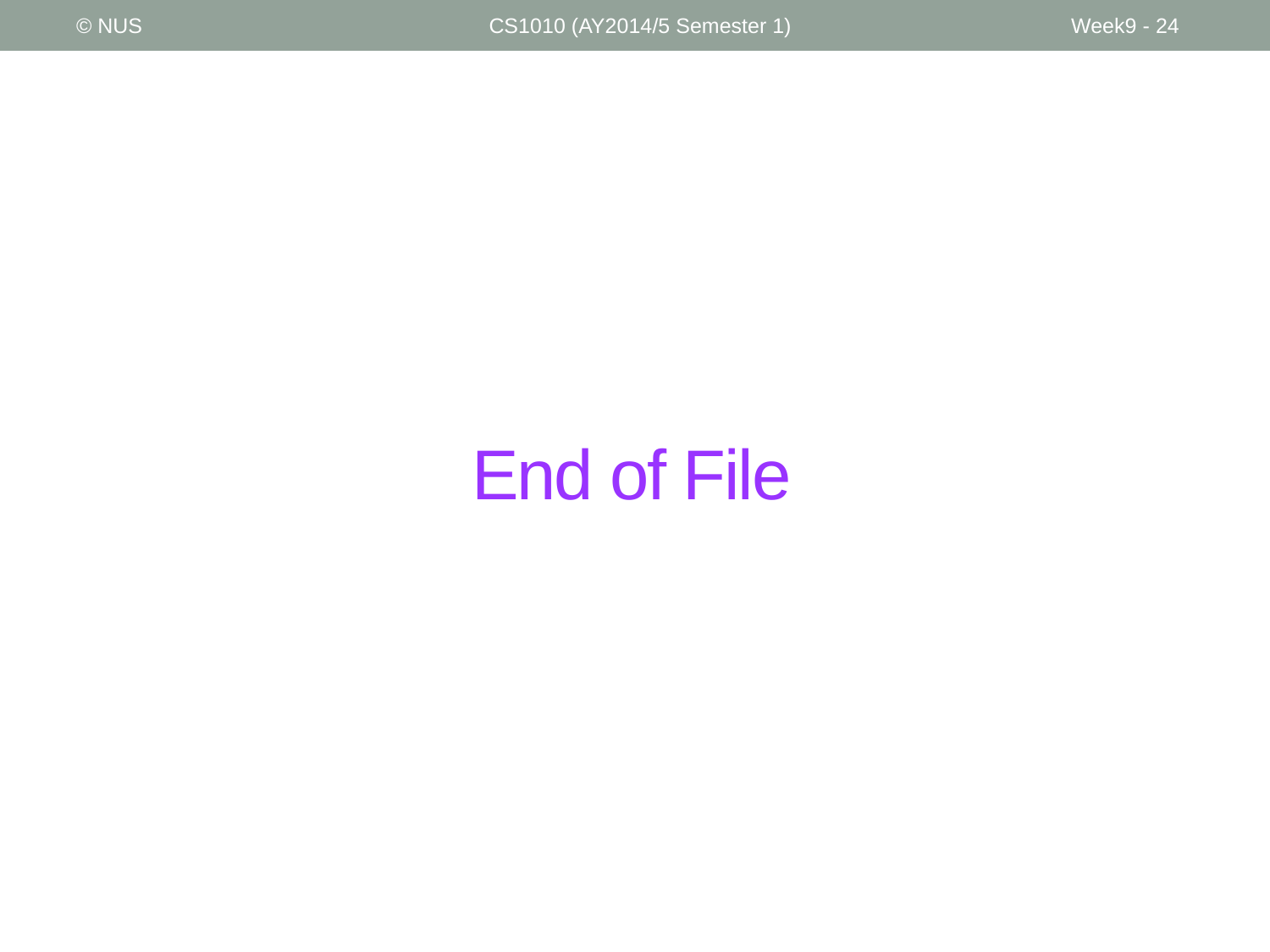

© NUS
CS1010 (AY2014/5 Semester 1)
Week9 - 24
# End of File